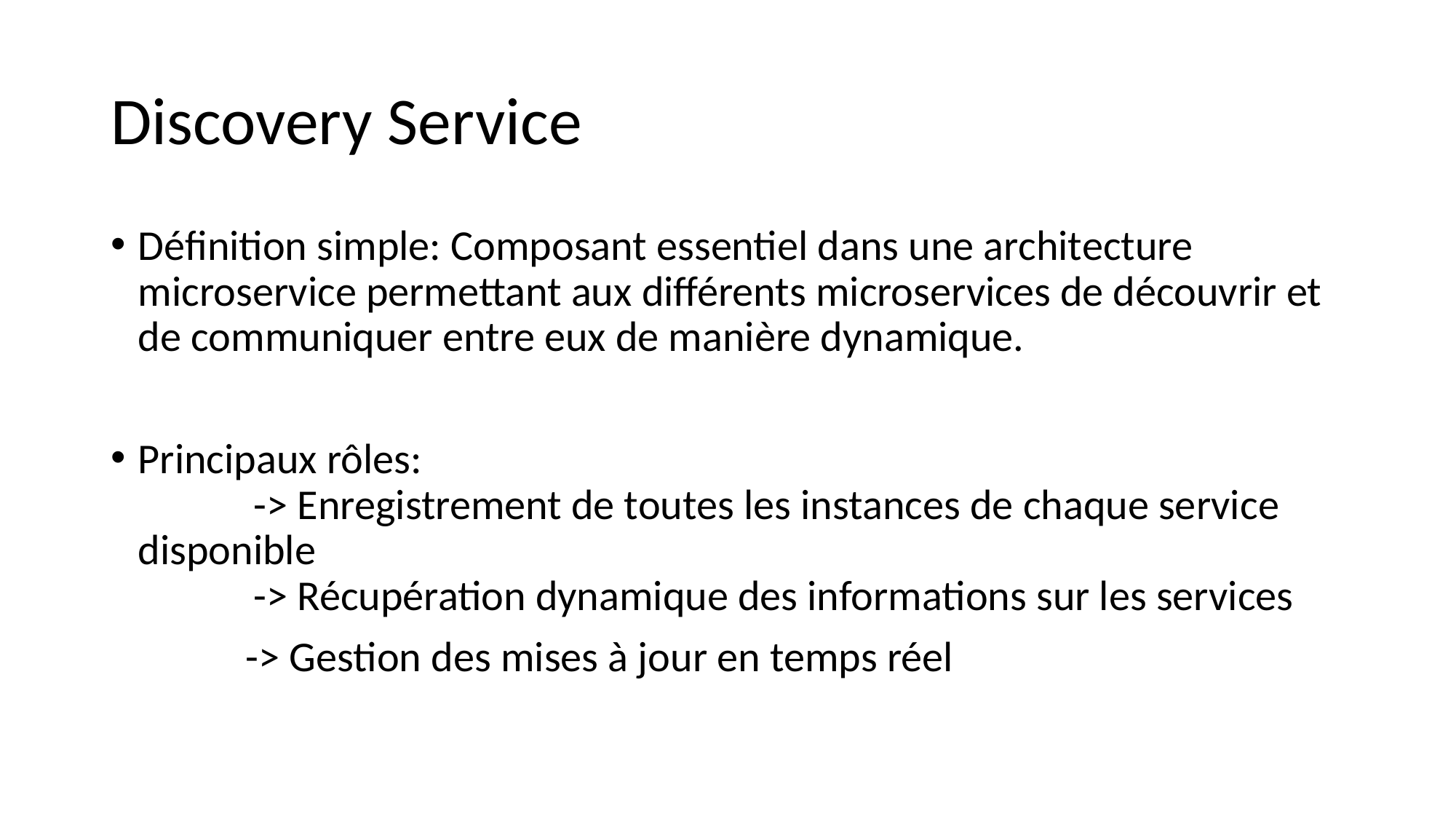

# Discovery Service
Définition simple: Composant essentiel dans une architecture microservice permettant aux différents microservices de découvrir et de communiquer entre eux de manière dynamique.

Principaux rôles:
            -> Enregistrement de toutes les instances de chaque service disponible
            -> Récupération dynamique des informations sur les services
              -> Gestion des mises à jour en temps réel